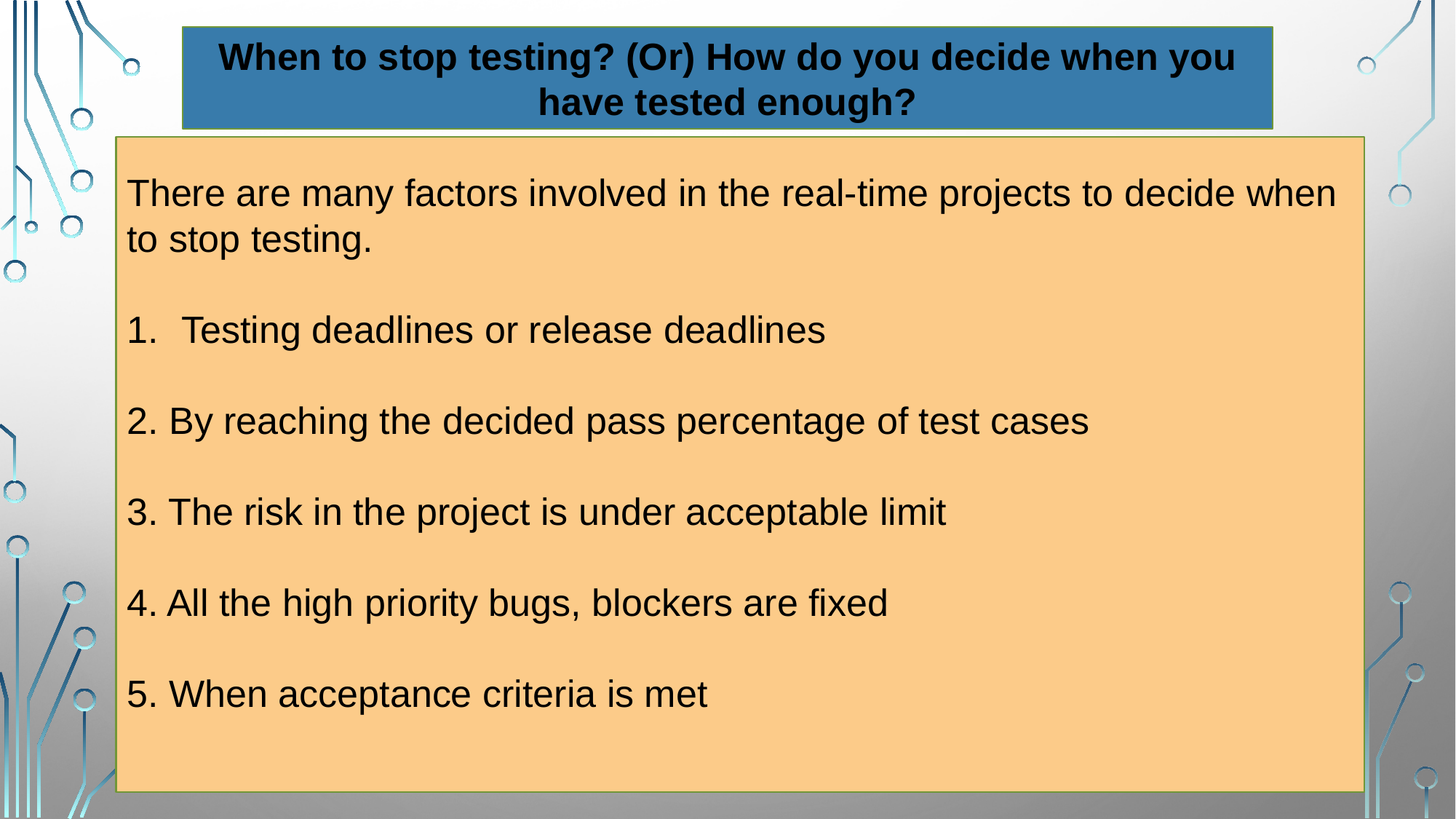

When to stop testing? (Or) How do you decide when you have tested enough?
There are many factors involved in the real-time projects to decide when to stop testing.

Testing deadlines or release deadlines

2. By reaching the decided pass percentage of test cases

3. The risk in the project is under acceptable limit

4. All the high priority bugs, blockers are fixed

5. When acceptance criteria is met